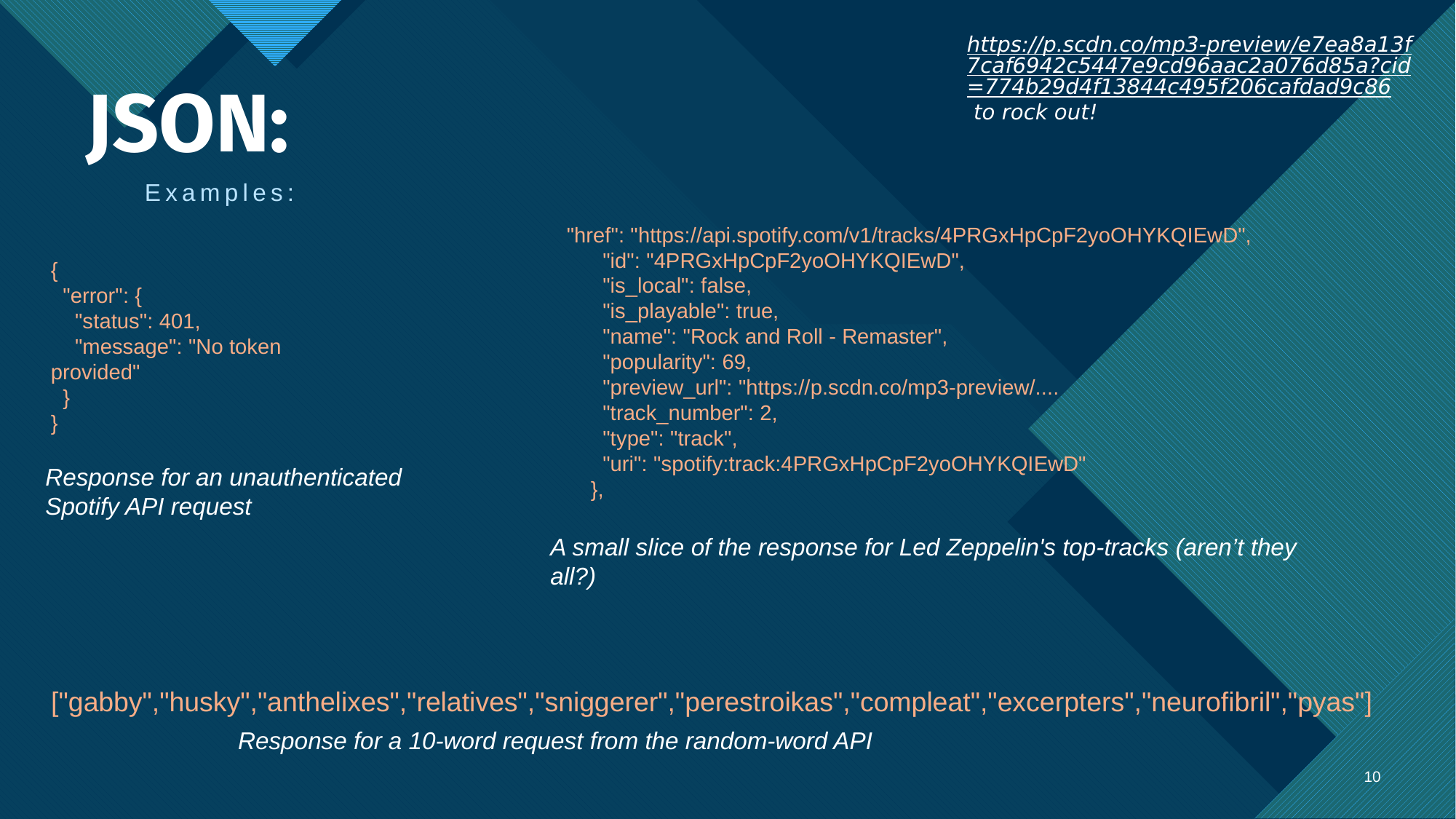

https://p.scdn.co/mp3-preview/e7ea8a13f7caf6942c5447e9cd96aac2a076d85a?cid=774b29d4f13844c495f206cafdad9c86 to rock out!
# JSON:
Examples:
"href": "https://api.spotify.com/v1/tracks/4PRGxHpCpF2yoOHYKQIEwD",
      "id": "4PRGxHpCpF2yoOHYKQIEwD",
      "is_local": false,
      "is_playable": true,
      "name": "Rock and Roll - Remaster",
      "popularity": 69,
      "preview_url": "https://p.scdn.co/mp3-preview/....
      "track_number": 2,
      "type": "track",
      "uri": "spotify:track:4PRGxHpCpF2yoOHYKQIEwD"
    },
{
  "error": {
    "status": 401,
    "message": "No token provided"
  }
}
Response for an unauthenticated
Spotify API request
A small slice of the response for Led Zeppelin's top-tracks (aren’t they all?)
["gabby","husky","anthelixes","relatives","sniggerer","perestroikas","compleat","excerpters","neurofibril","pyas"]
Response for a 10-word request from the random-word API
10